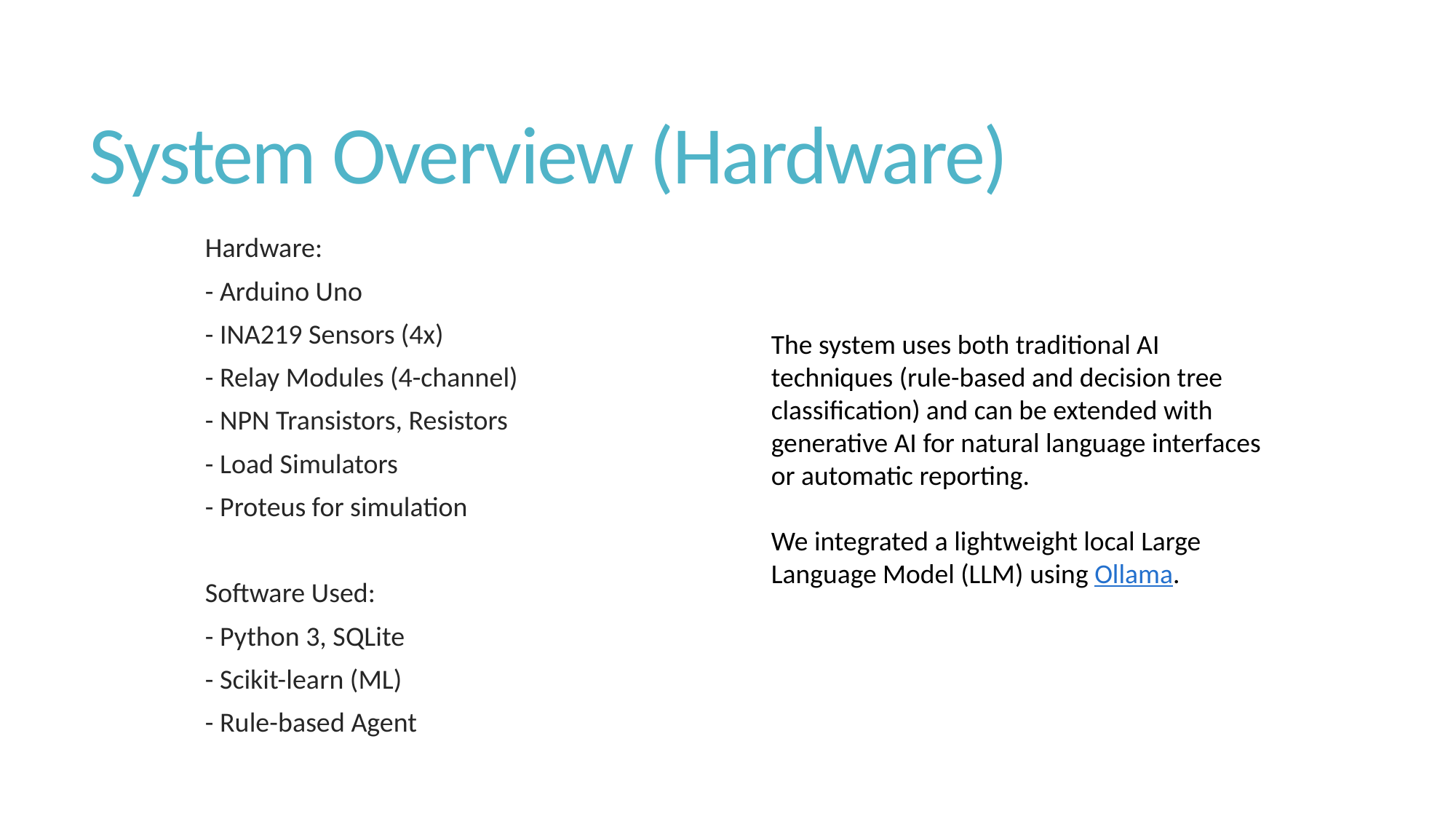

# System Overview (Hardware)
Hardware:
- Arduino Uno
- INA219 Sensors (4x)
- Relay Modules (4-channel)
- NPN Transistors, Resistors
- Load Simulators
- Proteus for simulation

Software Used:
- Python 3, SQLite
- Scikit-learn (ML)
- Rule-based Agent
The system uses both traditional AI techniques (rule-based and decision tree classification) and can be extended with generative AI for natural language interfaces or automatic reporting.

We integrated a lightweight local Large Language Model (LLM) using Ollama.